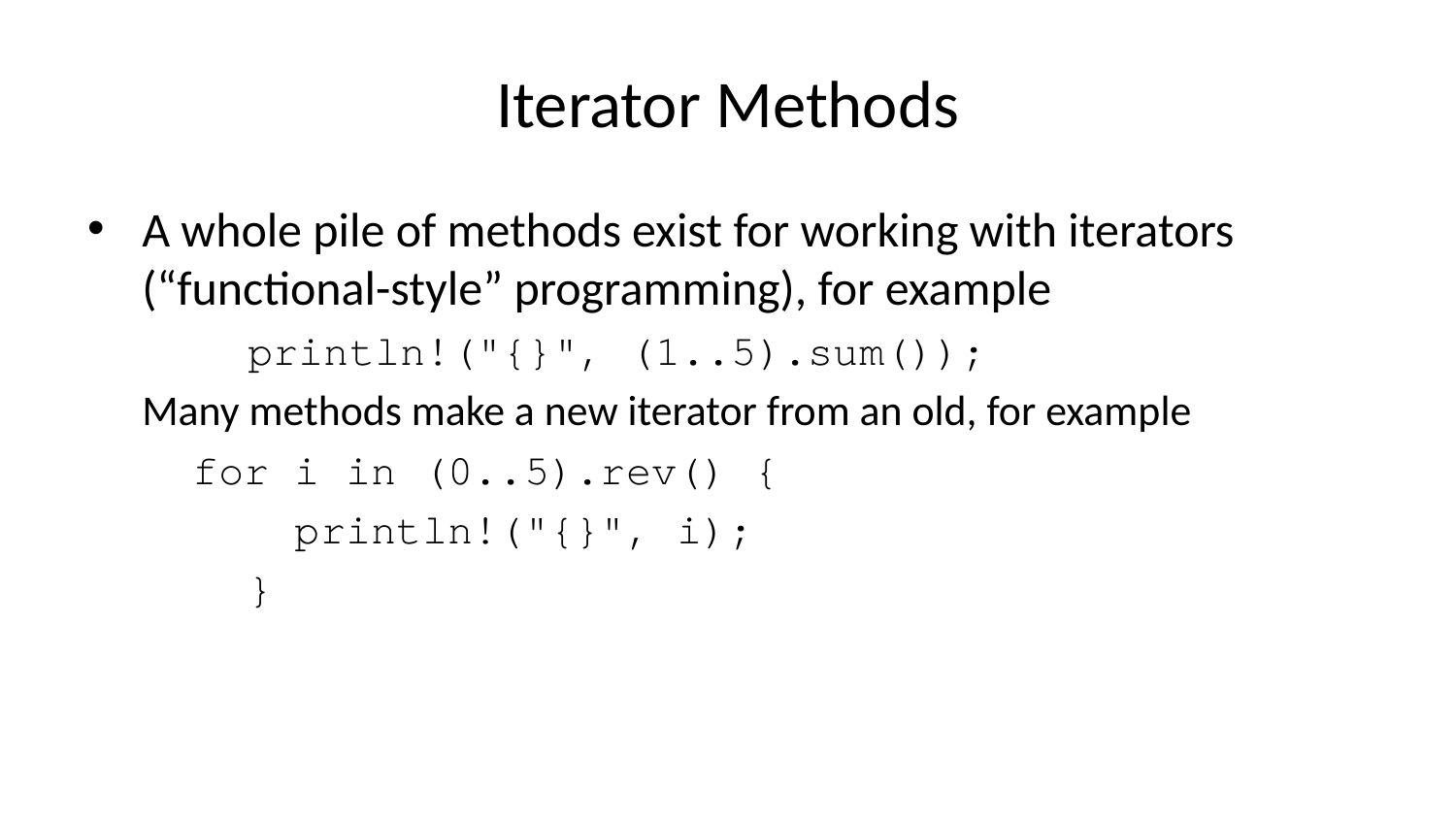

# Iterator Methods
A whole pile of methods exist for working with iterators (“functional-style” programming), for example
  println!("{}", (1..5).sum());
Many methods make a new iterator from an old, for example
  for i in (0..5).rev() {
      println!("{}", i);
  }